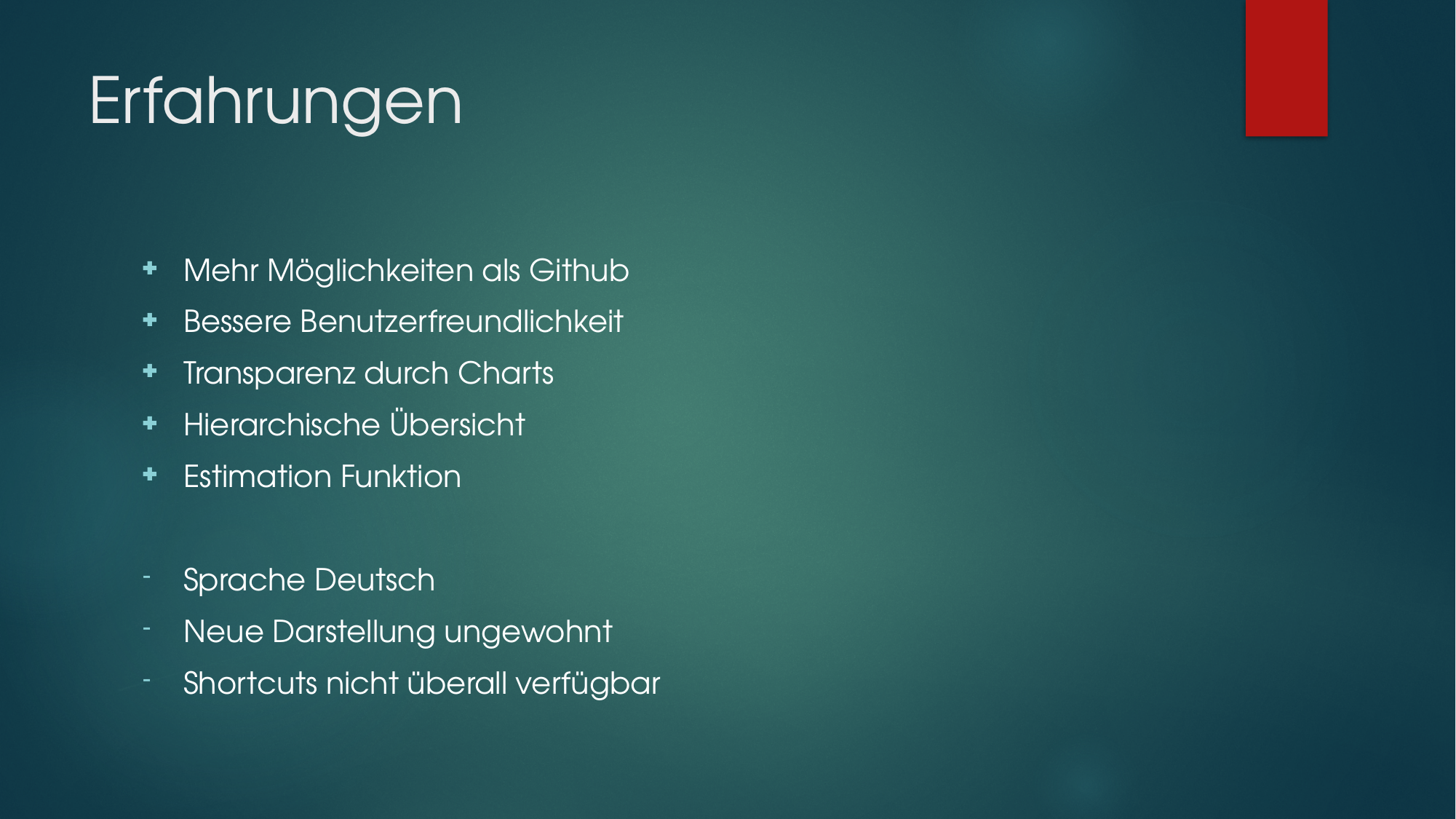

# Erfahrungen
Mehr Möglichkeiten als Github
Bessere Benutzerfreundlichkeit
Transparenz durch Charts
Hierarchische Übersicht
Estimation Funktion

Sprache Deutsch
Neue Darstellung ungewohnt
Shortcuts nicht überall verfügbar